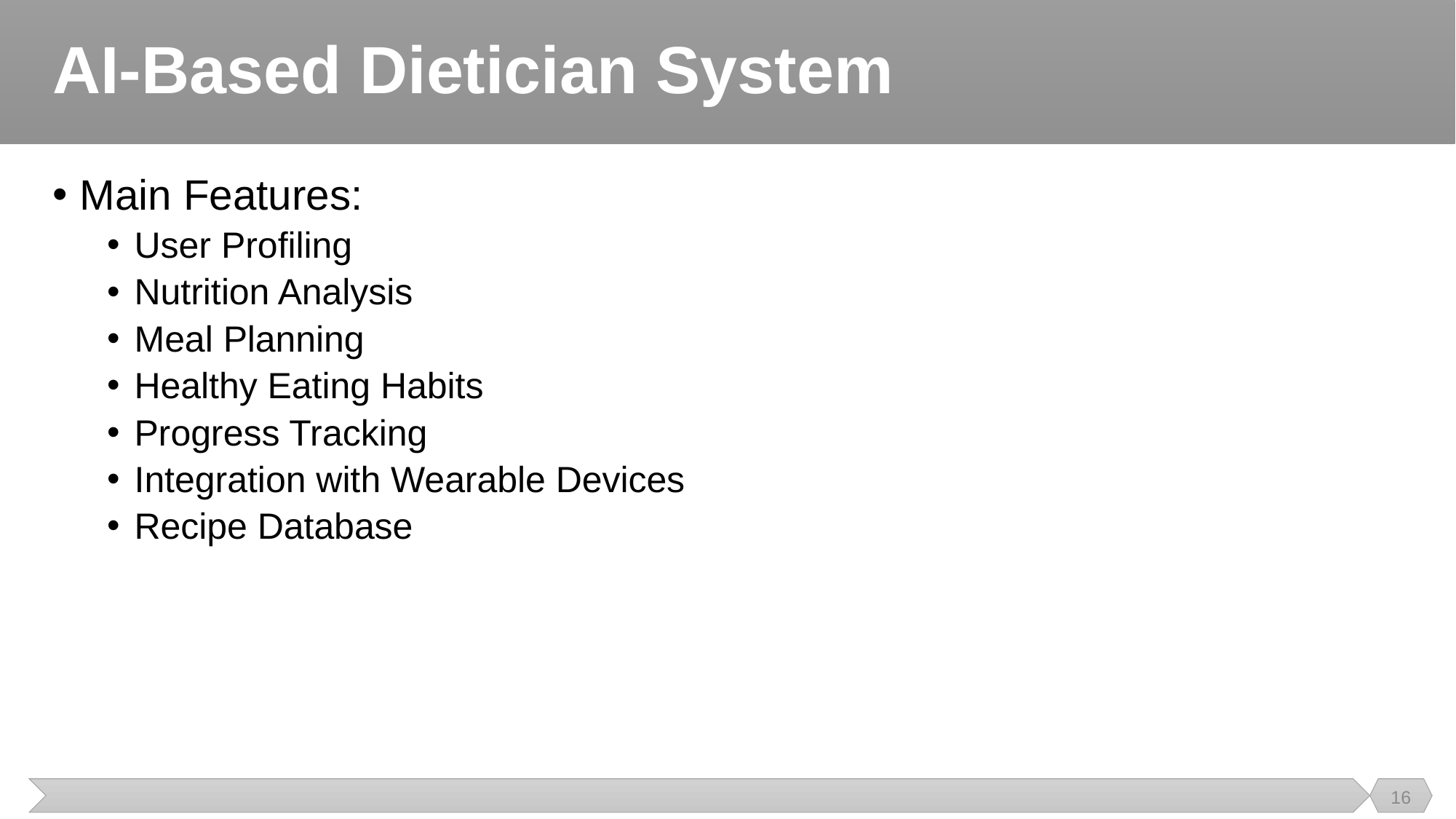

# AI-Based Dietician System
Main Features:
User Profiling
Nutrition Analysis
Meal Planning
Healthy Eating Habits
Progress Tracking
Integration with Wearable Devices
Recipe Database
16